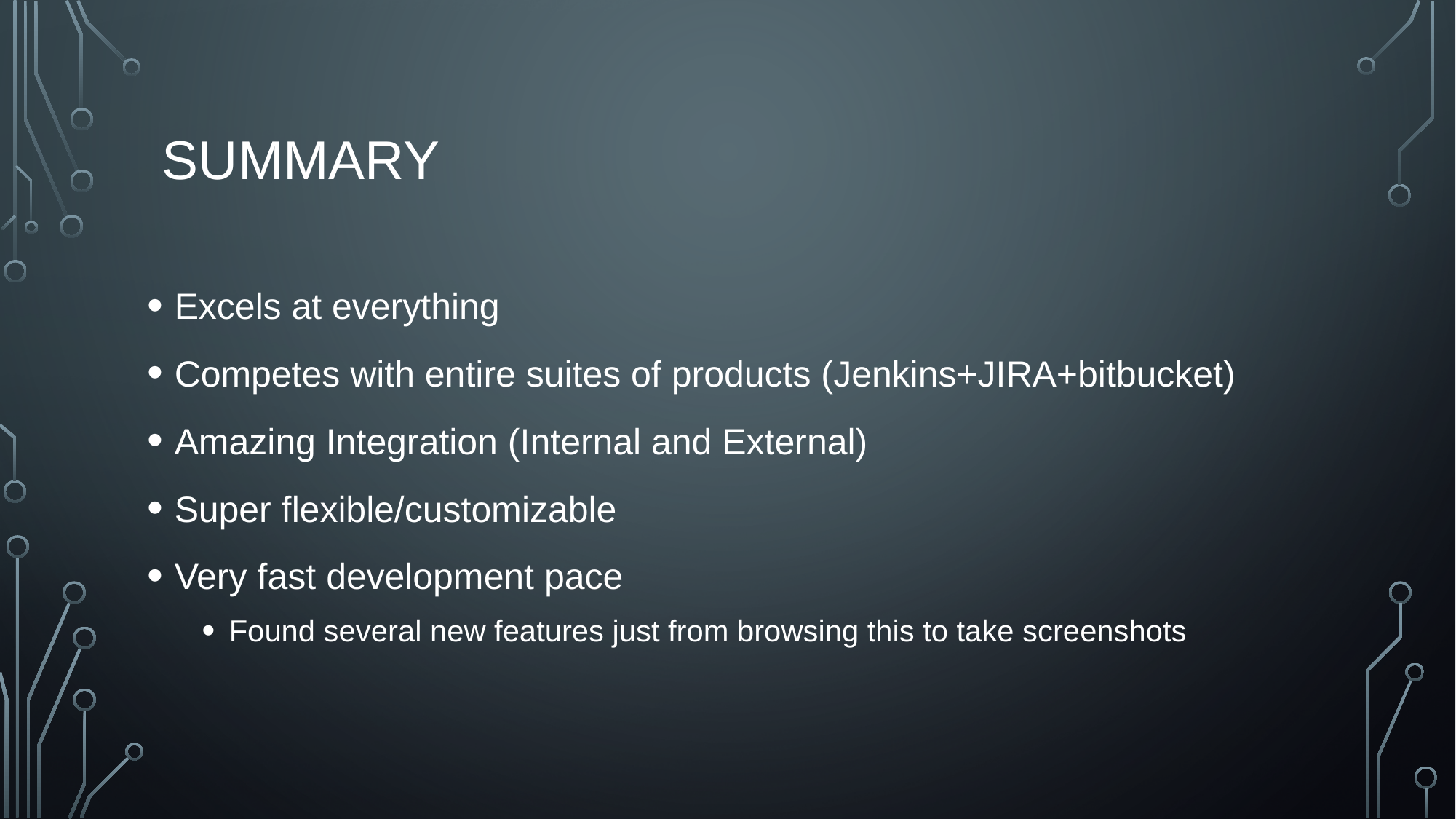

# Summary
Excels at everything
Competes with entire suites of products (Jenkins+JIRA+bitbucket)
Amazing Integration (Internal and External)
Super flexible/customizable
Very fast development pace
Found several new features just from browsing this to take screenshots